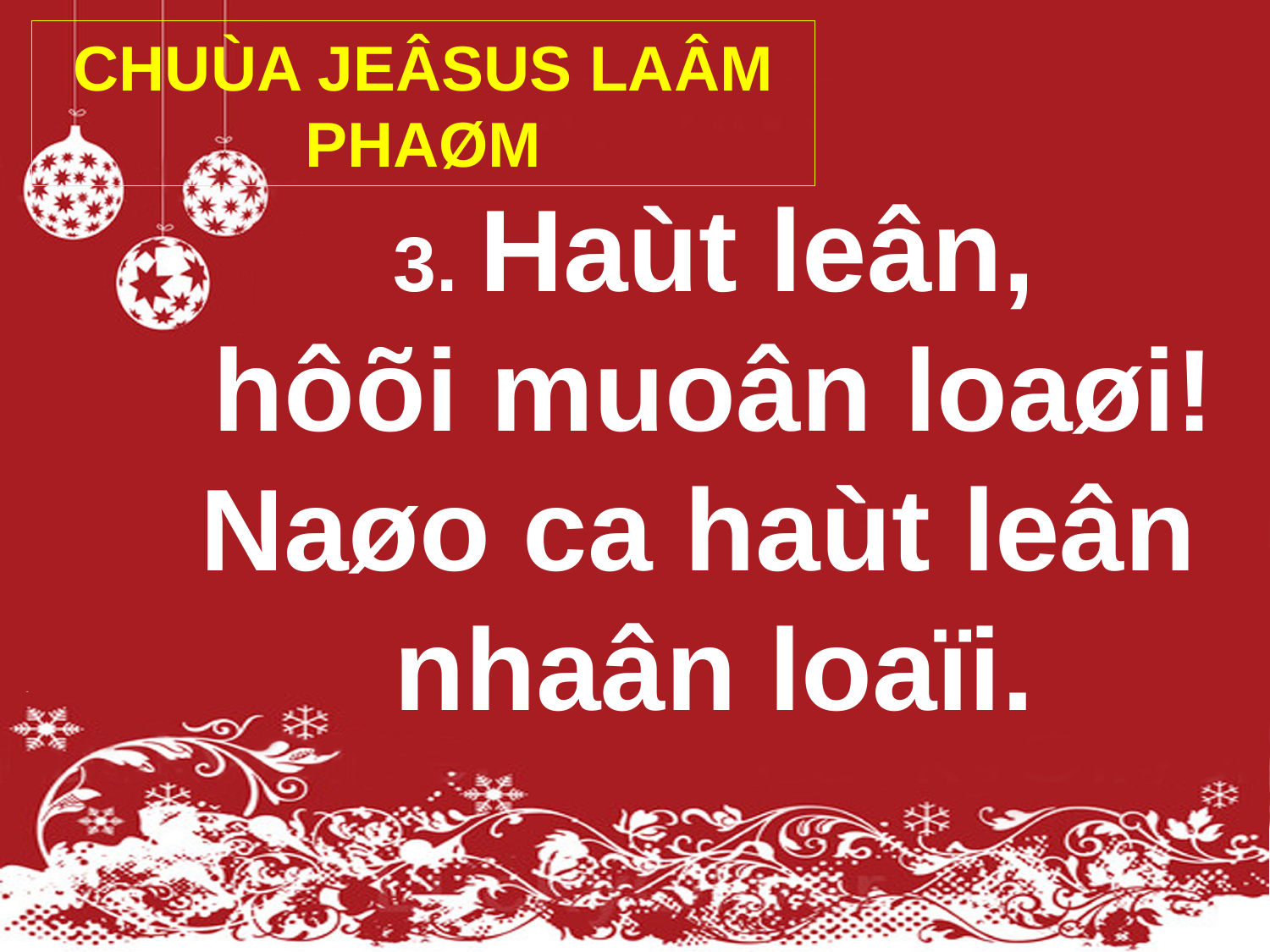

CHUÙA JEÂSUS LAÂM PHAØM
3. Haùt leân,
hôõi muoân loaøi!
Naøo ca haùt leân
nhaân loaïi.